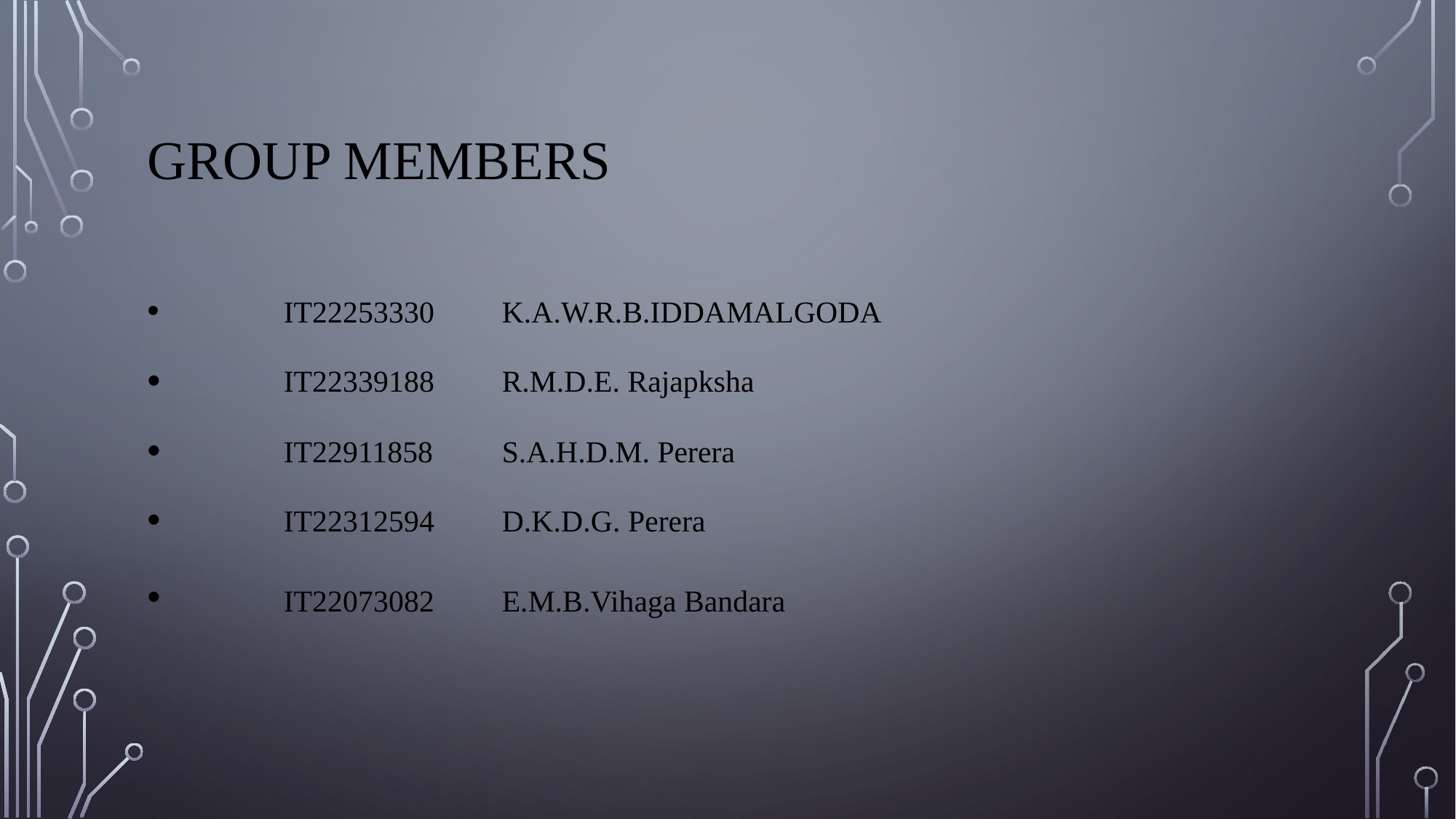

# Group Members
	IT22253330 	K.A.W.R.B.IDDAMALGODA
	IT22339188 	R.M.D.E. Rajapksha
	IT22911858 	S.A.H.D.M. Perera
	IT22312594 	D.K.D.G. Perera
 	IT22073082 	E.M.B.Vihaga Bandara